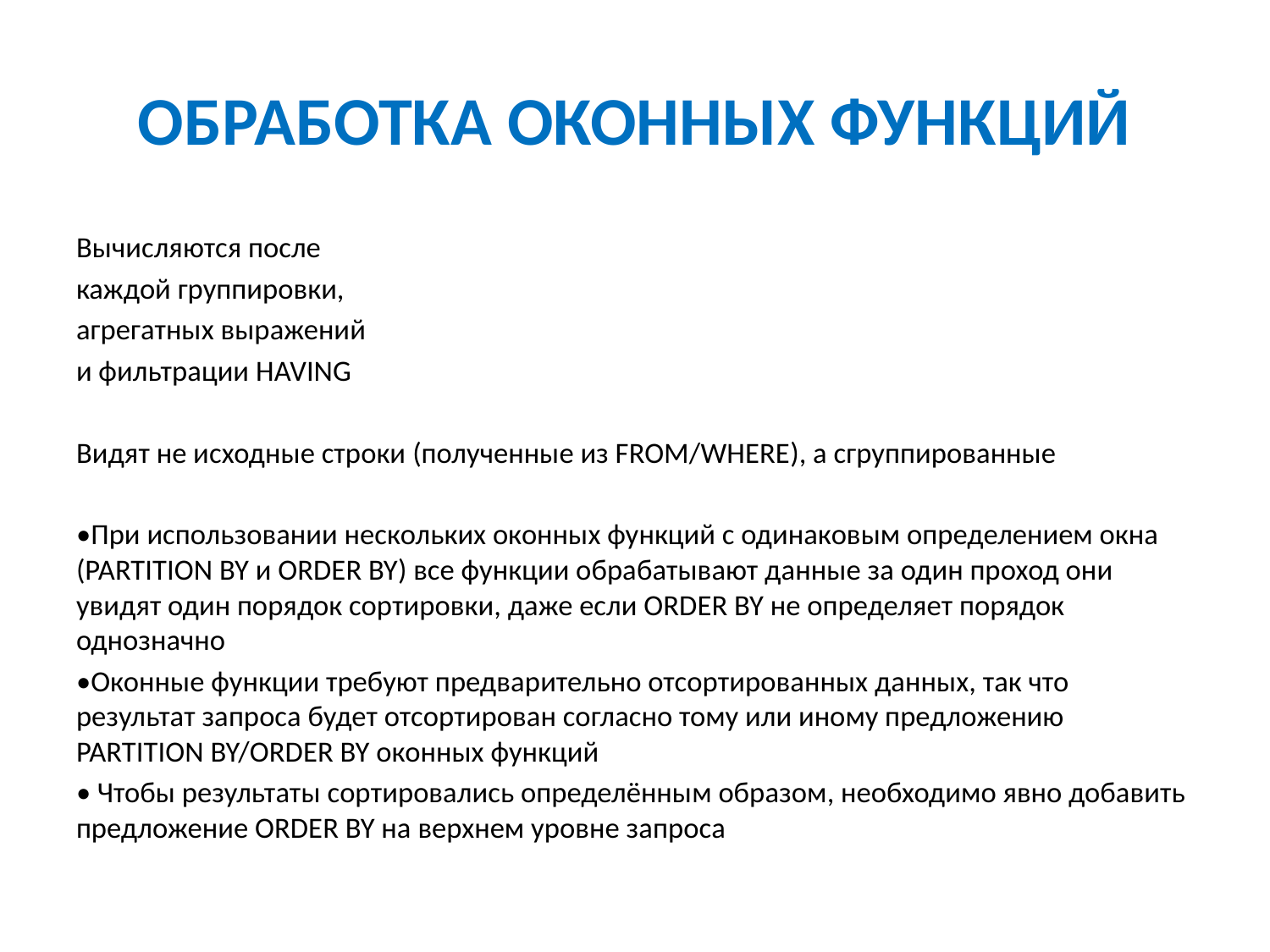

# ОБРАБОТКА ОКОННЫХ ФУНКЦИЙ
Вычисляются после
каждой группировки,
агрегатных выражений
и фильтрации HAVING

Видят не исходные строки (полученные из FROM/WHERE), а сгруппированные

•При использовании нескольких оконных функций с одинаковым определением окна (PARTITION BY и ORDER BY) все функции обрабатывают данные за один проход они увидят один порядок сортировки, даже если ORDER BY не определяет порядок однозначно
•Оконные функции требуют предварительно отсортированных данных, так что результат запроса будет отсортирован согласно тому или иному предложению PARTITION BY/ORDER BY оконных функций
• Чтобы результаты сортировались определённым образом, необходимо явно добавить предложение ORDER BY на верхнем уровне запроса